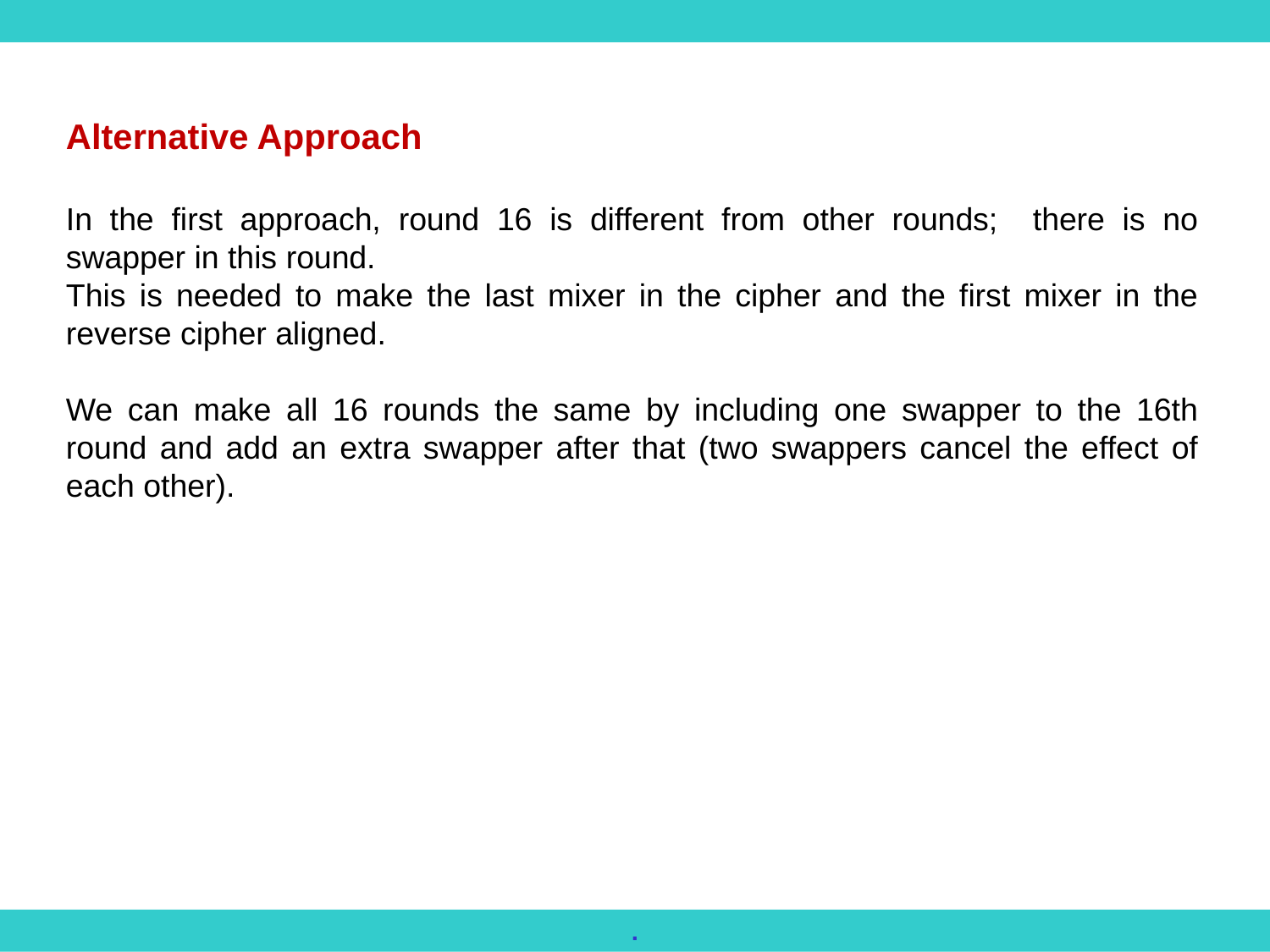

Alternative Approach

In the first approach, round 16 is different from other rounds;  there is no swapper in this round.
This is needed to make the last mixer in the cipher and the first mixer in the reverse cipher aligned.

We can make all 16 rounds the same by including one swapper to the 16th round and add an extra swapper after that (two swappers cancel the effect of each other).
.